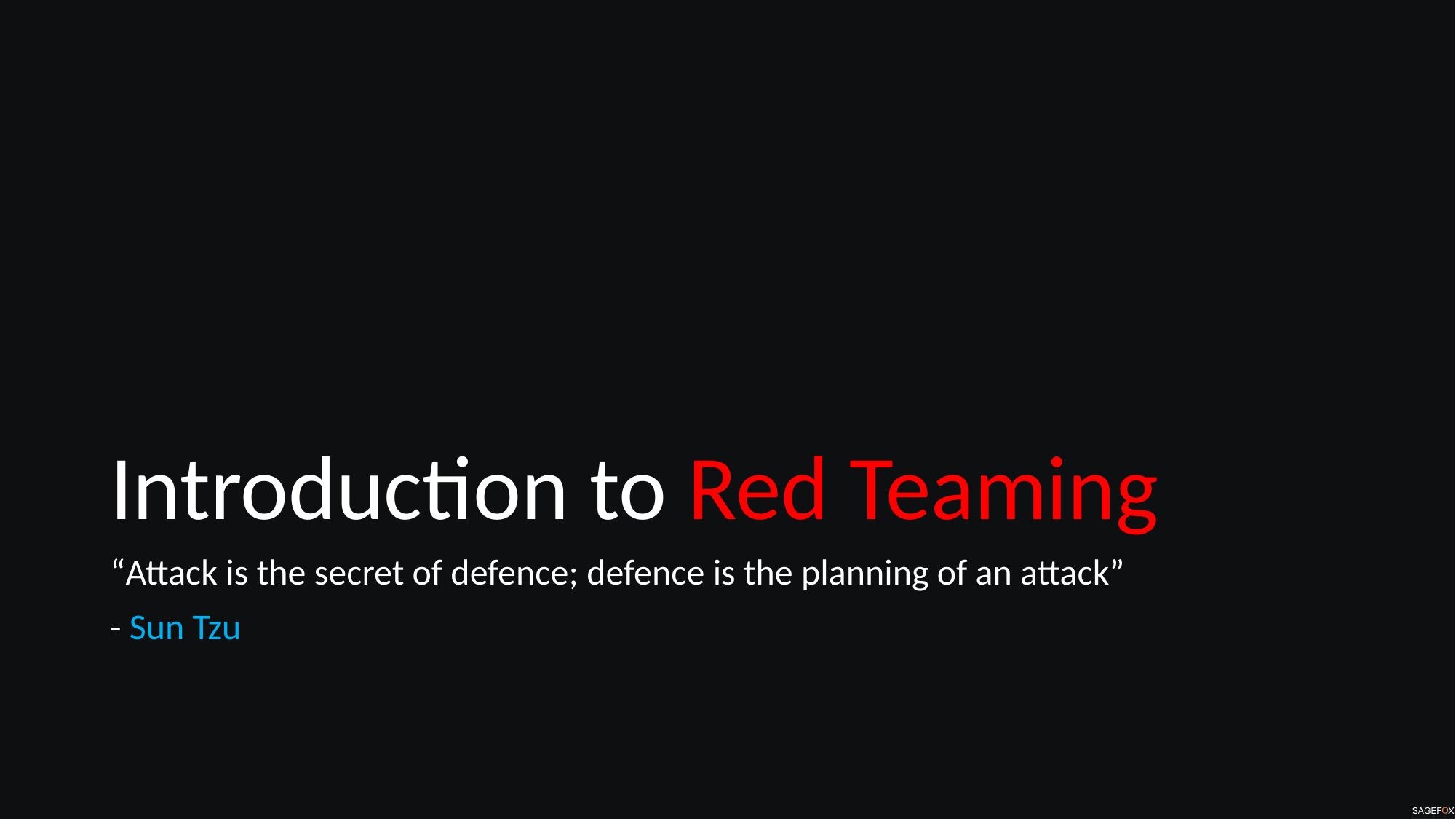

# Introduction to Red Teaming
“Attack is the secret of defence; defence is the planning of an attack”
- Sun Tzu